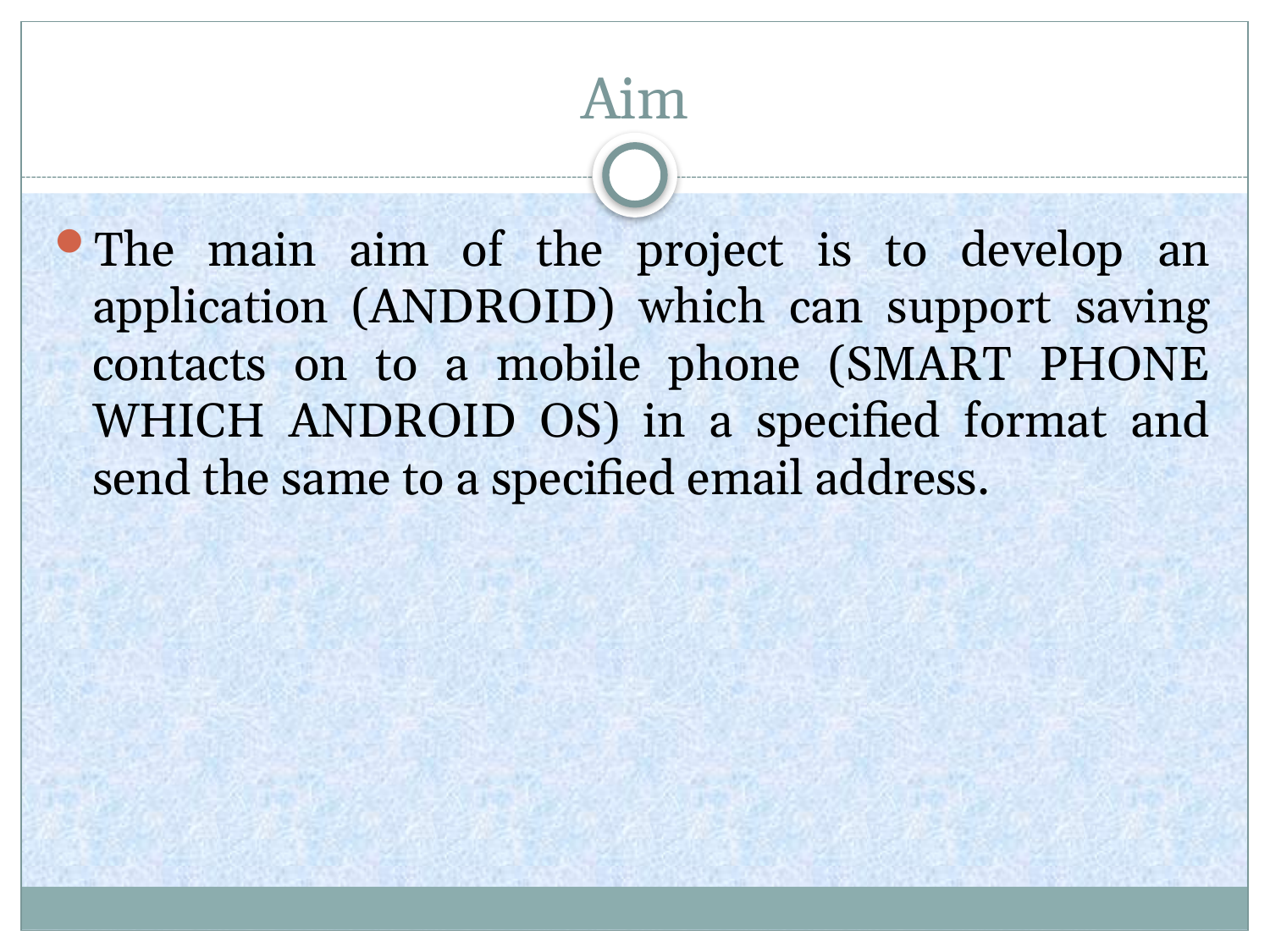

# Aim
The main aim of the project is to develop an application (ANDROID) which can support saving contacts on to a mobile phone (SMART PHONE WHICH ANDROID OS) in a specified format and send the same to a specified email address.